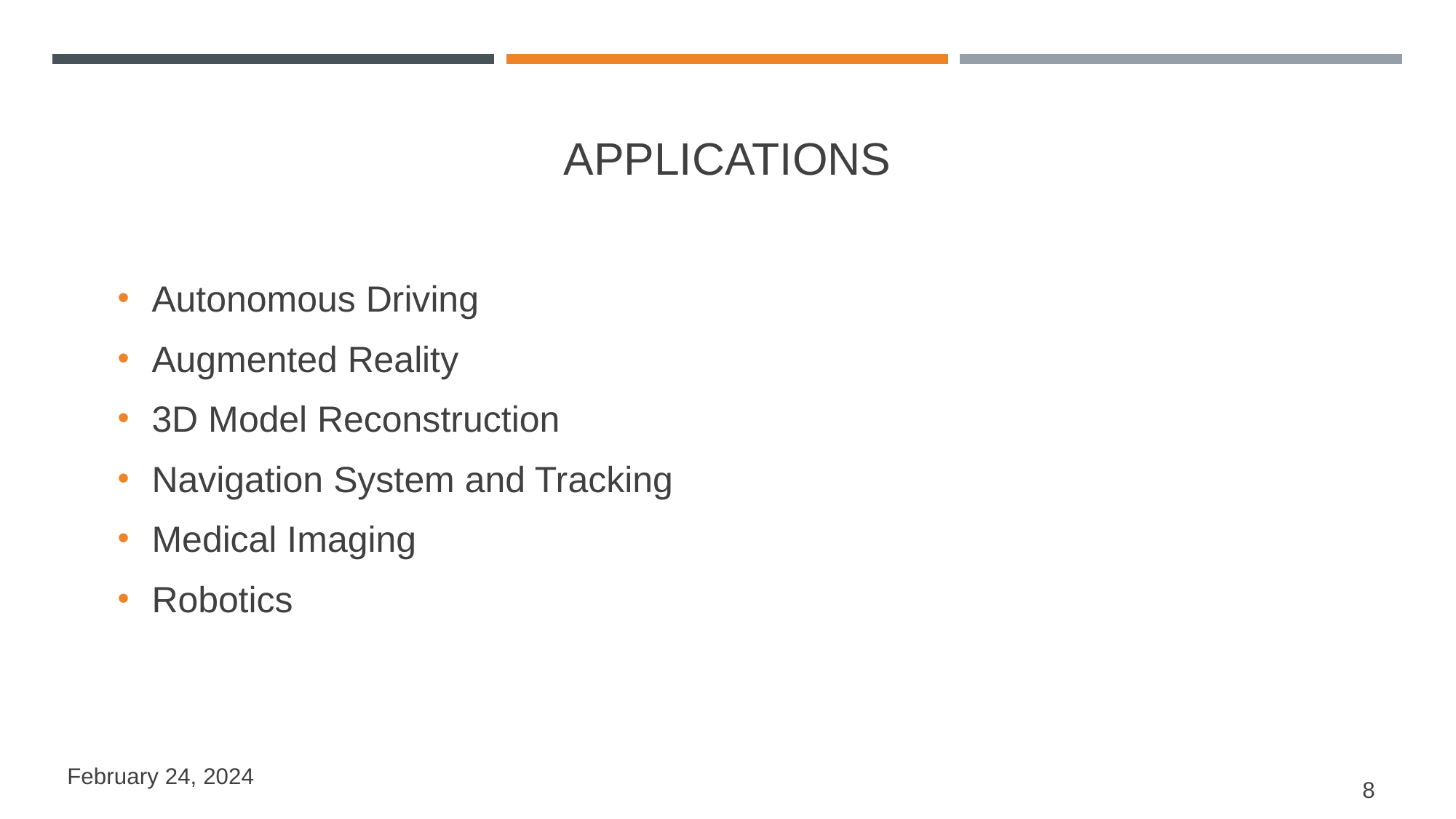

Applications
Autonomous Driving
Augmented Reality
3D Model Reconstruction
Navigation System and Tracking
Medical Imaging
Robotics

February 24, 2024
8